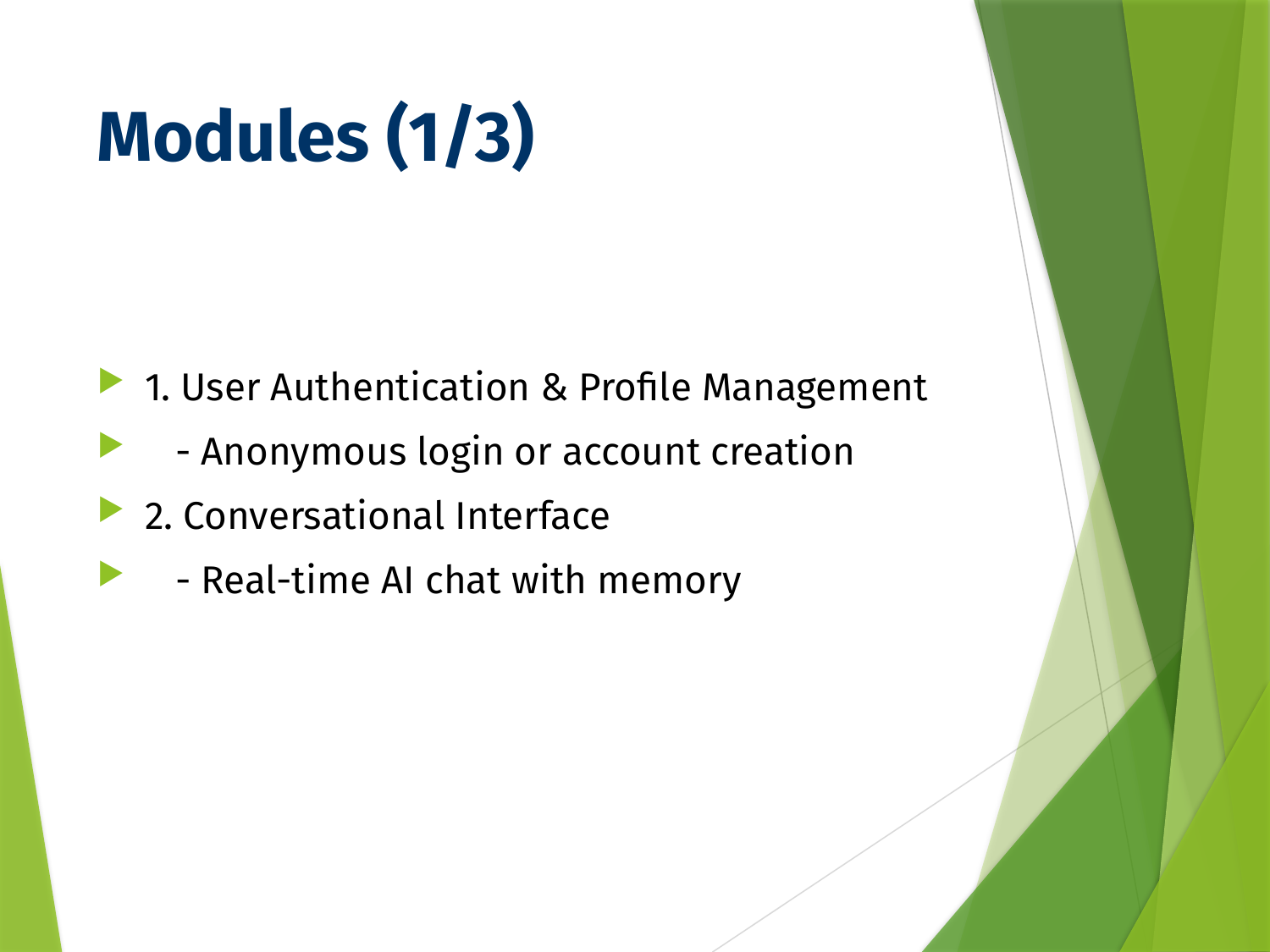

# Modules (1/3)

1. User Authentication & Profile Management
   - Anonymous login or account creation
2. Conversational Interface
   - Real-time AI chat with memory